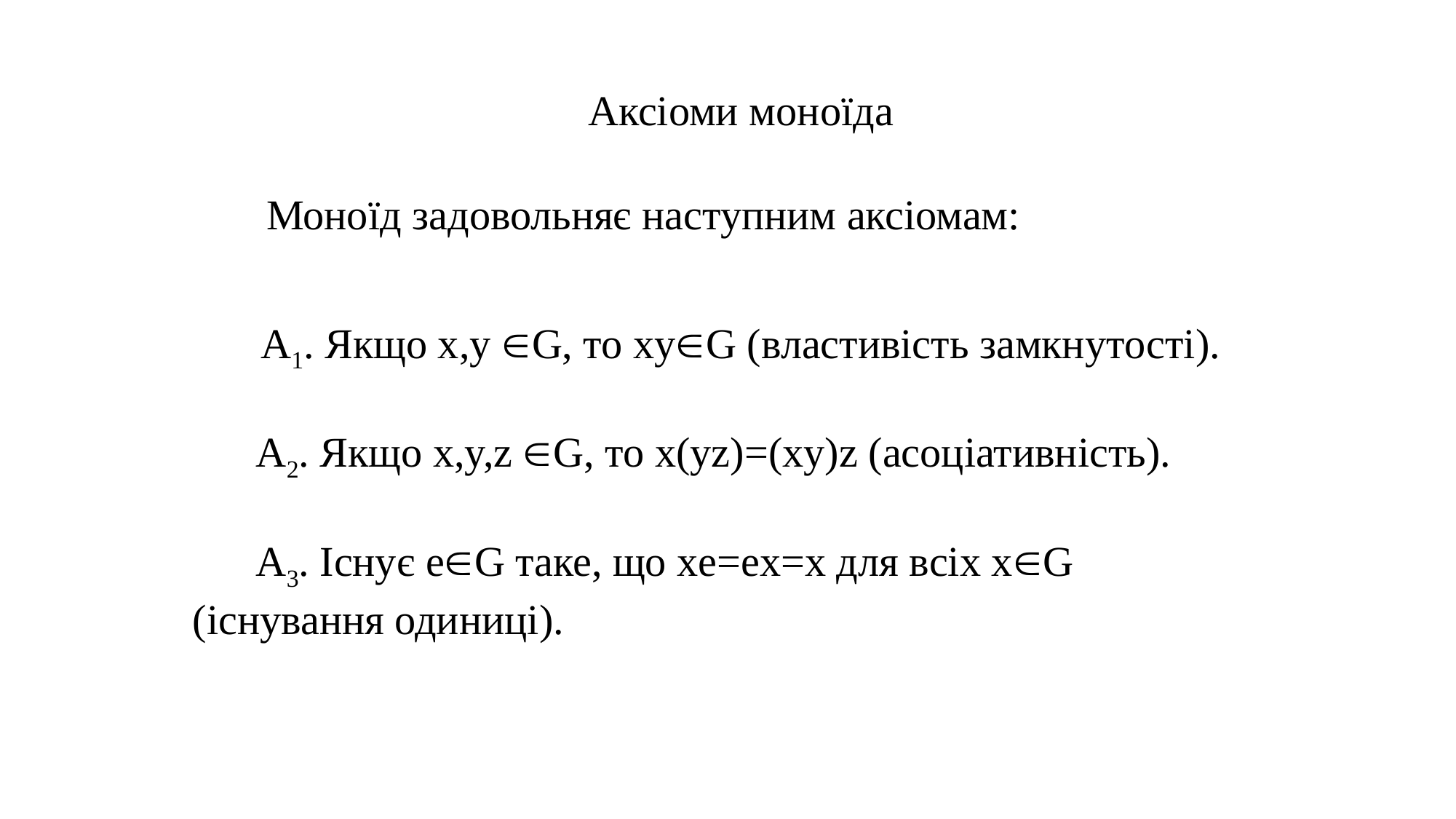

Аксіоми моноїда

       Моноїд задовольняє наступним аксіомам:

     А1. Якщо x,y ∈G, то xy∈G (властивість замкнутості).

      А2. Якщо x,y,z ∈G, то x(yz)=(xy)z (асоціативність).

      А3. Існує e∈G таке, що xe=ex=x для всіх x∈G (існування одиниці).